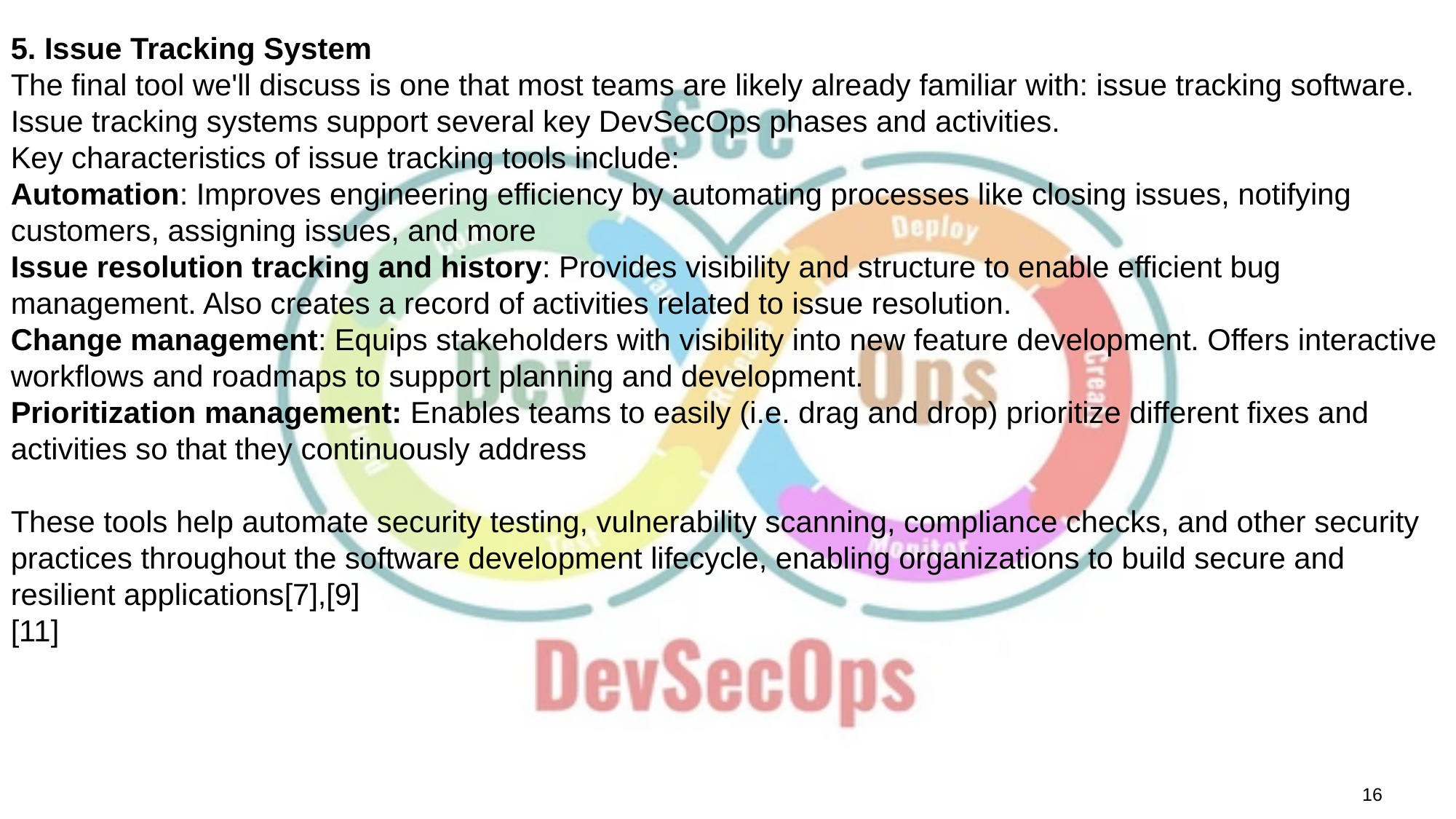

5. Issue Tracking System
The final tool we'll discuss is one that most teams are likely already familiar with: issue tracking software. Issue tracking systems support several key DevSecOps phases and activities.
Key characteristics of issue tracking tools include:
Automation: Improves engineering efficiency by automating processes like closing issues, notifying customers, assigning issues, and more
Issue resolution tracking and history: Provides visibility and structure to enable efficient bug management. Also creates a record of activities related to issue resolution.
Change management: Equips stakeholders with visibility into new feature development. Offers interactive workflows and roadmaps to support planning and development.
Prioritization management: Enables teams to easily (i.e. drag and drop) prioritize different fixes and activities so that they continuously address

These tools help automate security testing, vulnerability scanning, compliance checks, and other security practices throughout the software development lifecycle, enabling organizations to build secure and resilient applications[7],[9]
[11]
16